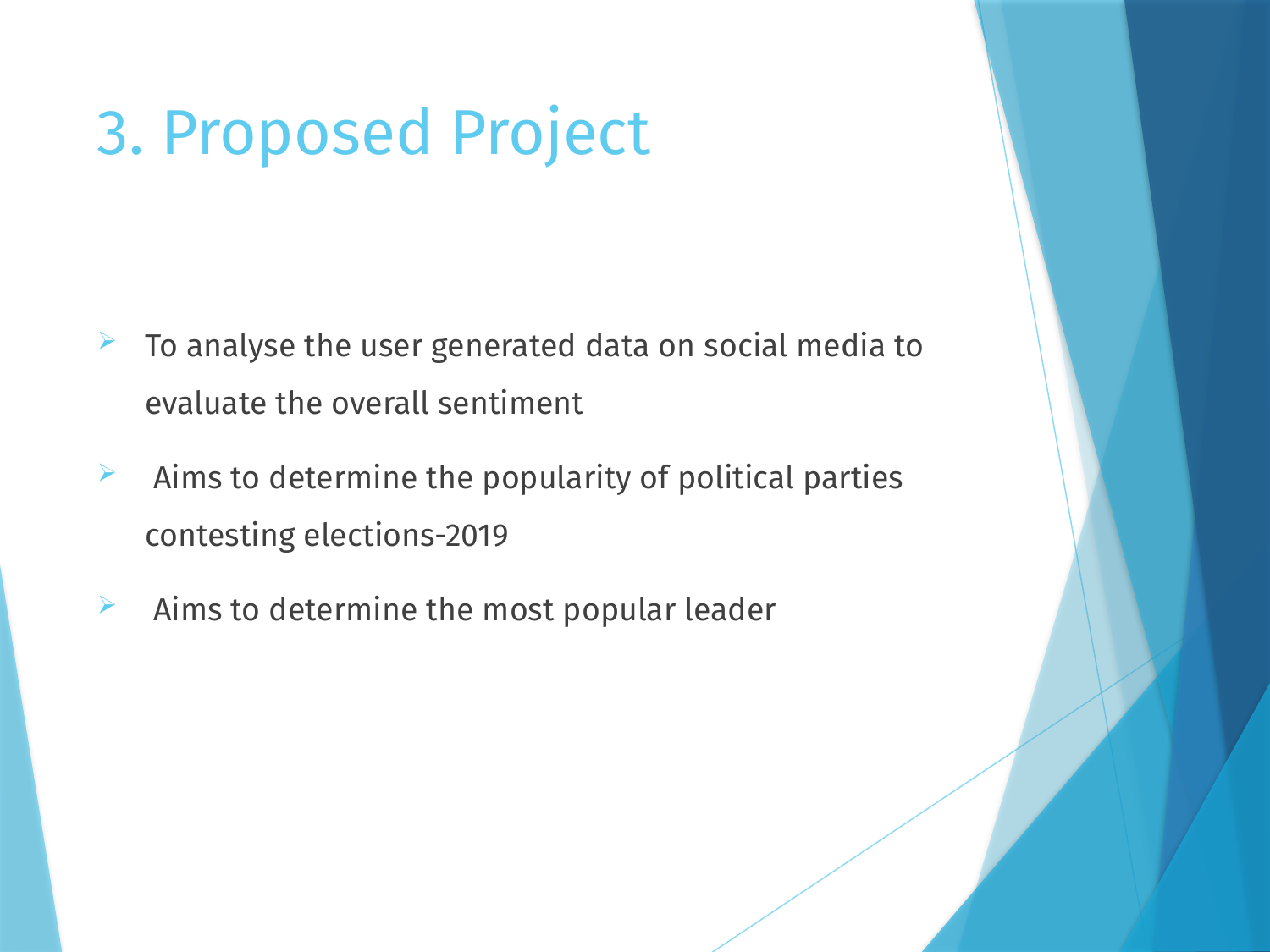

# 3. Proposed Project
To analyse the user generated data on social media to evaluate the overall sentiment
 Aims to determine the popularity of political parties contesting elections-2019
 Aims to determine the most popular leader